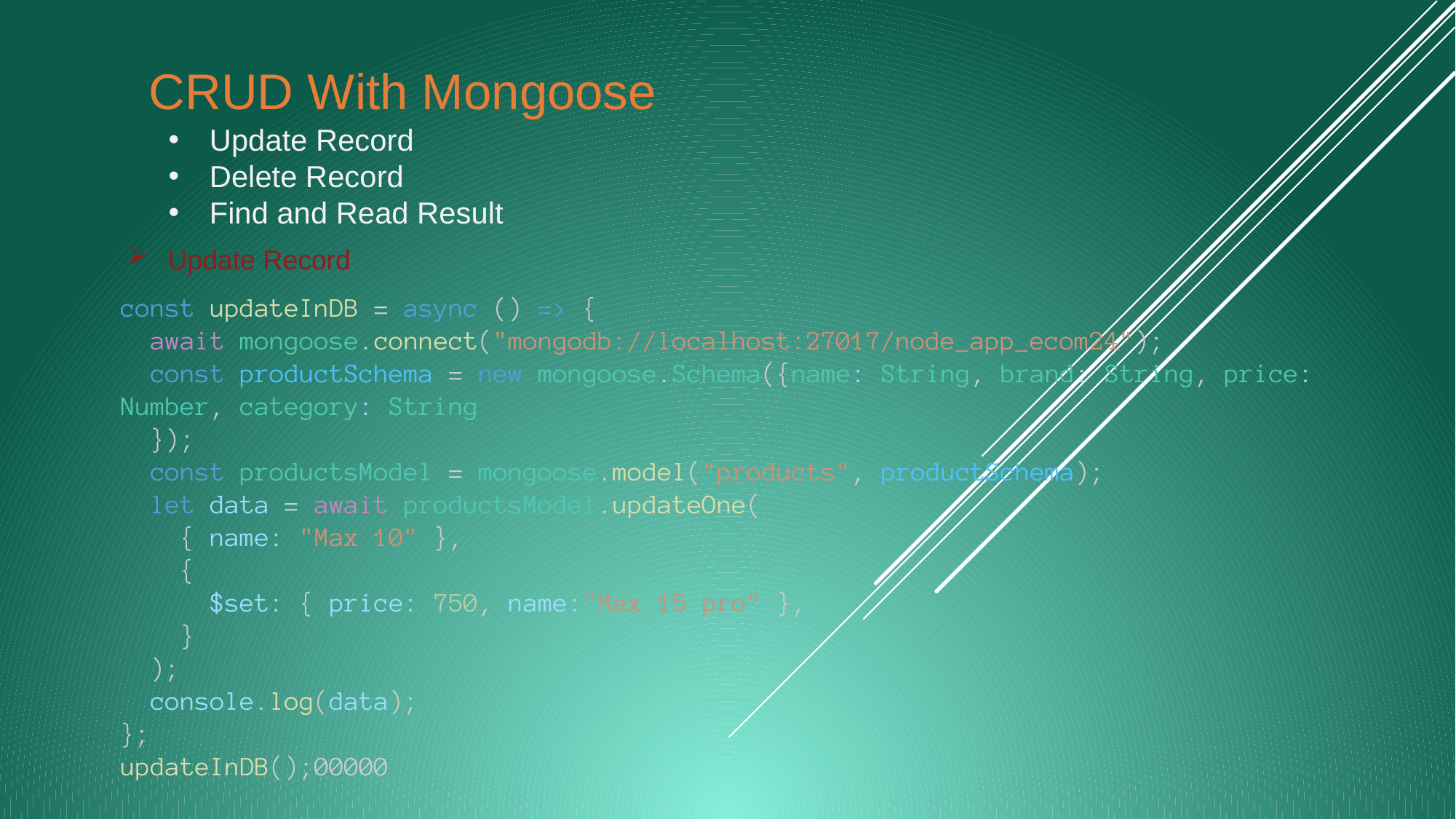

# CRUD With Mongoose
Update Record
Delete Record
Find and Read Result
Update Record
const updateInDB = async () => {
  await mongoose.connect("mongodb://localhost:27017/node_app_ecom24");
  const productSchema = new mongoose.Schema({name: String, brand: String, price: Number, category: String
  });
  const productsModel = mongoose.model("products", productSchema);
  let data = await productsModel.updateOne(
    { name: "Max 10" },
    {
      $set: { price: 750, name:"Max 15 pro" },
    }
  );
  console.log(data);
};
updateInDB();00000